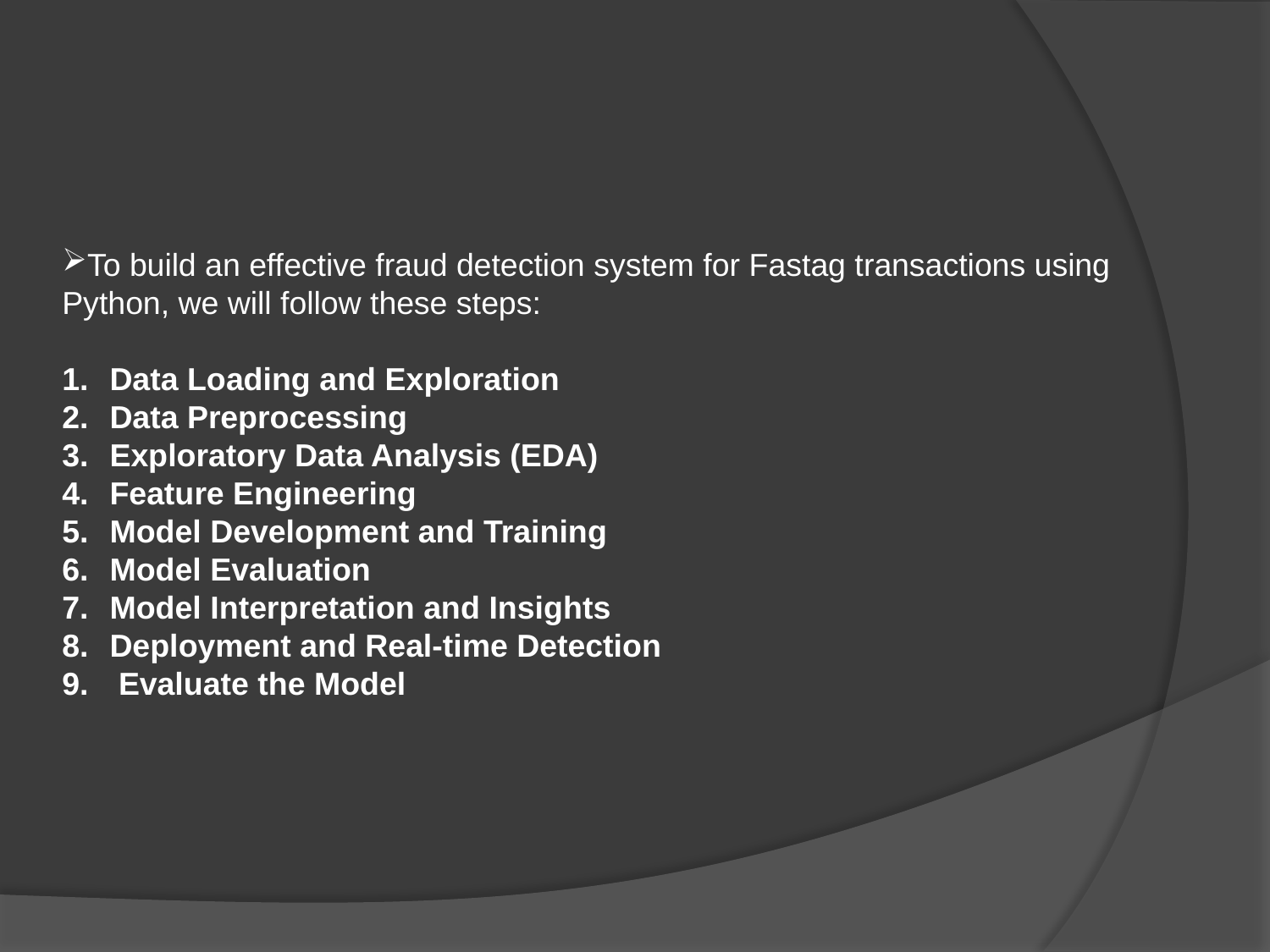

To build an effective fraud detection system for Fastag transactions using Python, we will follow these steps:

Data Loading and Exploration
Data Preprocessing
Exploratory Data Analysis (EDA)
Feature Engineering
Model Development and Training
Model Evaluation
Model Interpretation and Insights
Deployment and Real-time Detection
 Evaluate the Model